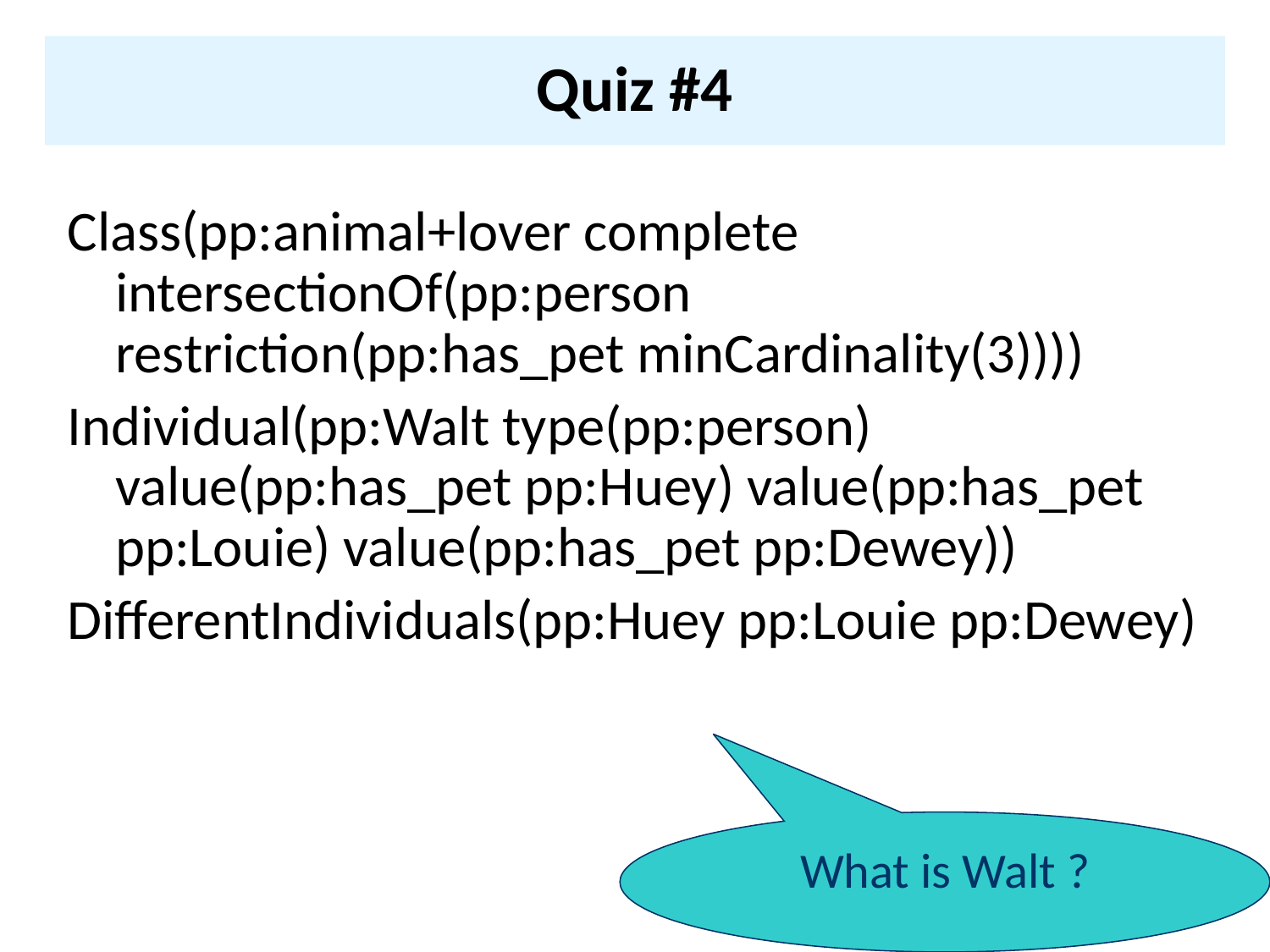

# Quiz #4
Class(pp:animal+lover complete intersectionOf(pp:person restriction(pp:has_pet minCardinality(3))))
Individual(pp:Walt type(pp:person) value(pp:has_pet pp:Huey) value(pp:has_pet pp:Louie) value(pp:has_pet pp:Dewey))
DifferentIndividuals(pp:Huey pp:Louie pp:Dewey)

What is Walt ?